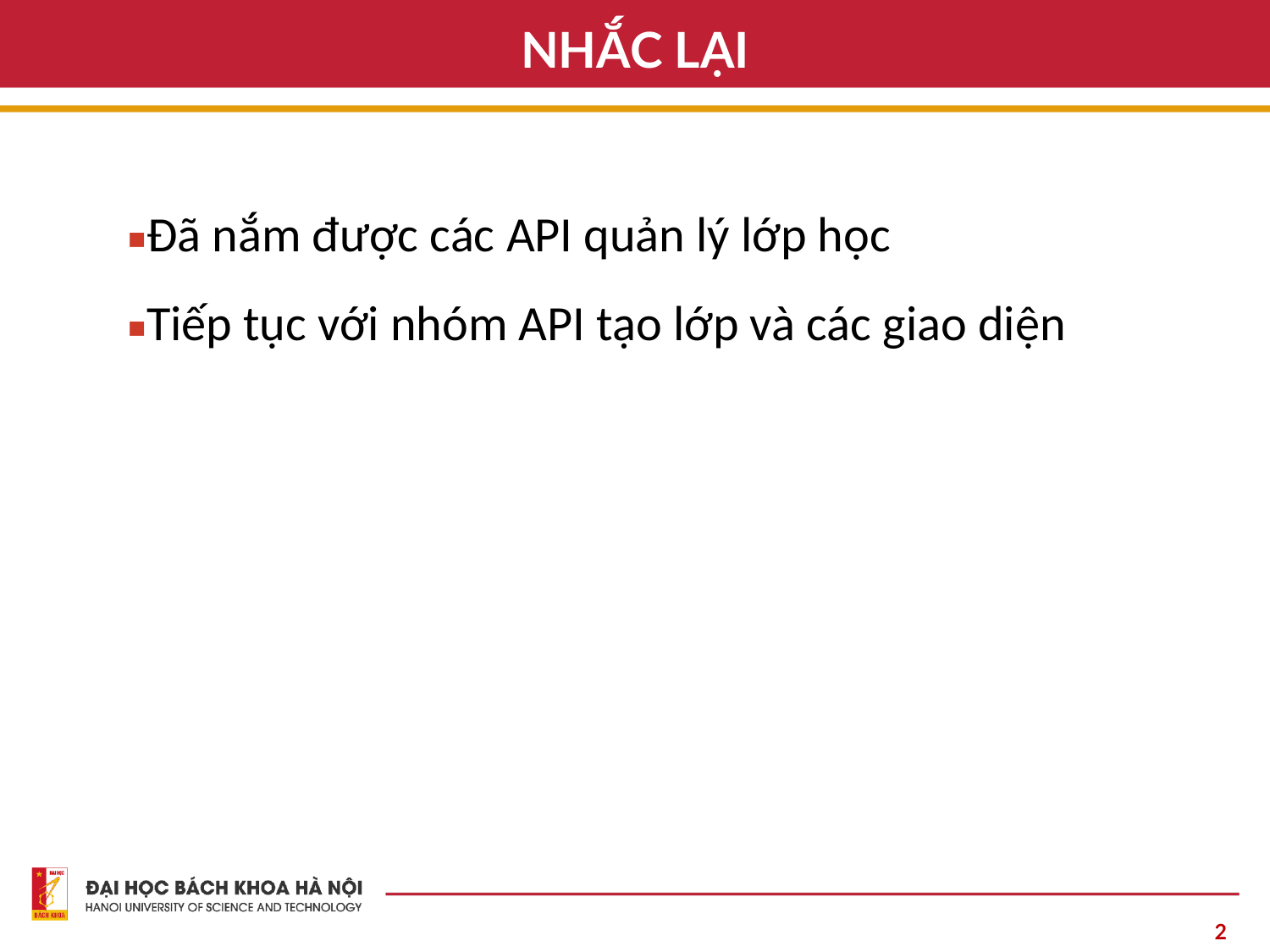

# NHẮC LẠI
Đã nắm được các API quản lý lớp học
Tiếp tục với nhóm API tạo lớp và các giao diện
2